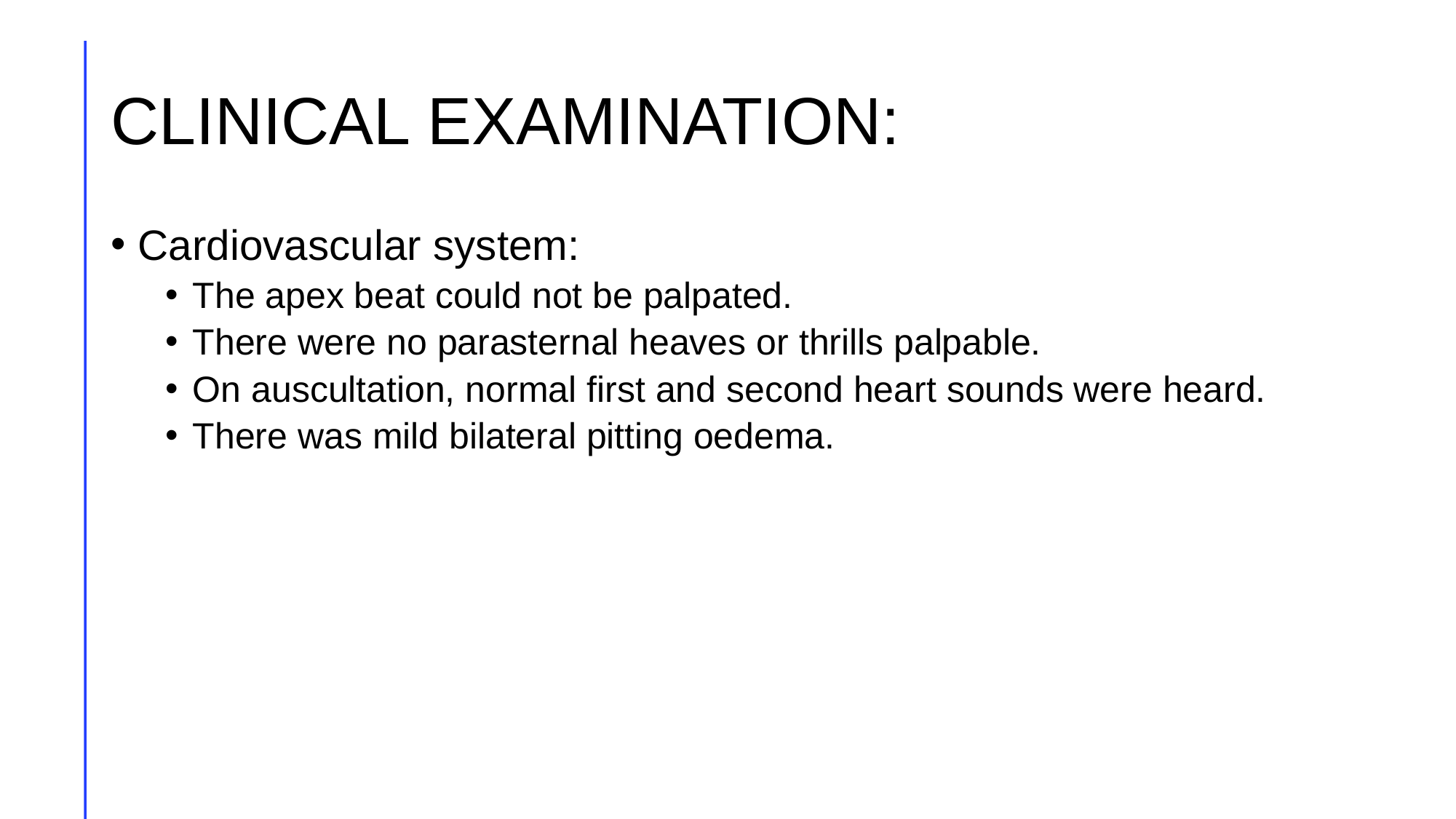

# CLINICAL EXAMINATION:
Cardiovascular system:
The apex beat could not be palpated.
There were no parasternal heaves or thrills palpable.
On auscultation, normal first and second heart sounds were heard.
There was mild bilateral pitting oedema.